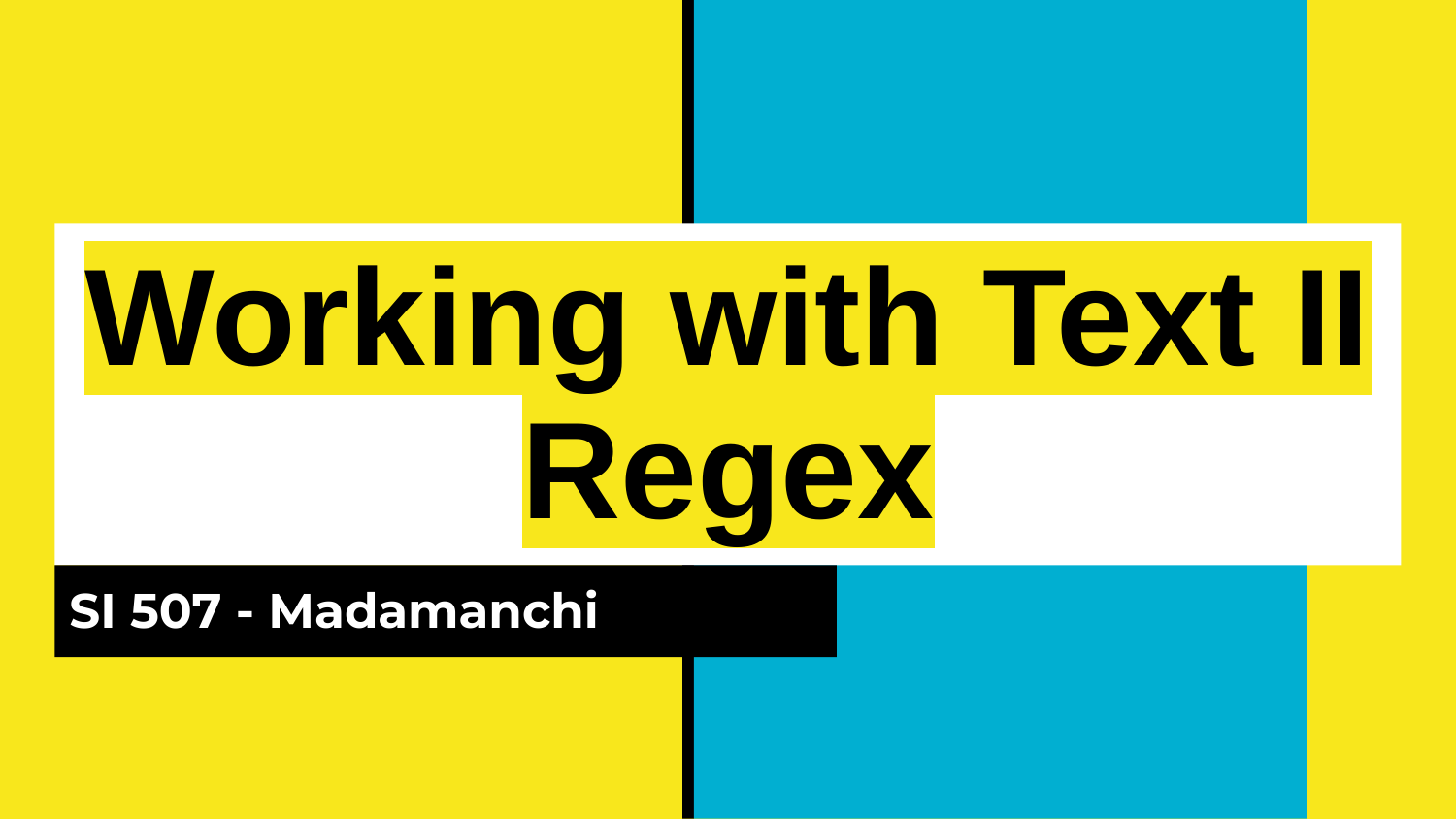

# Working with Text II Regex
SI 507 - Madamanchi